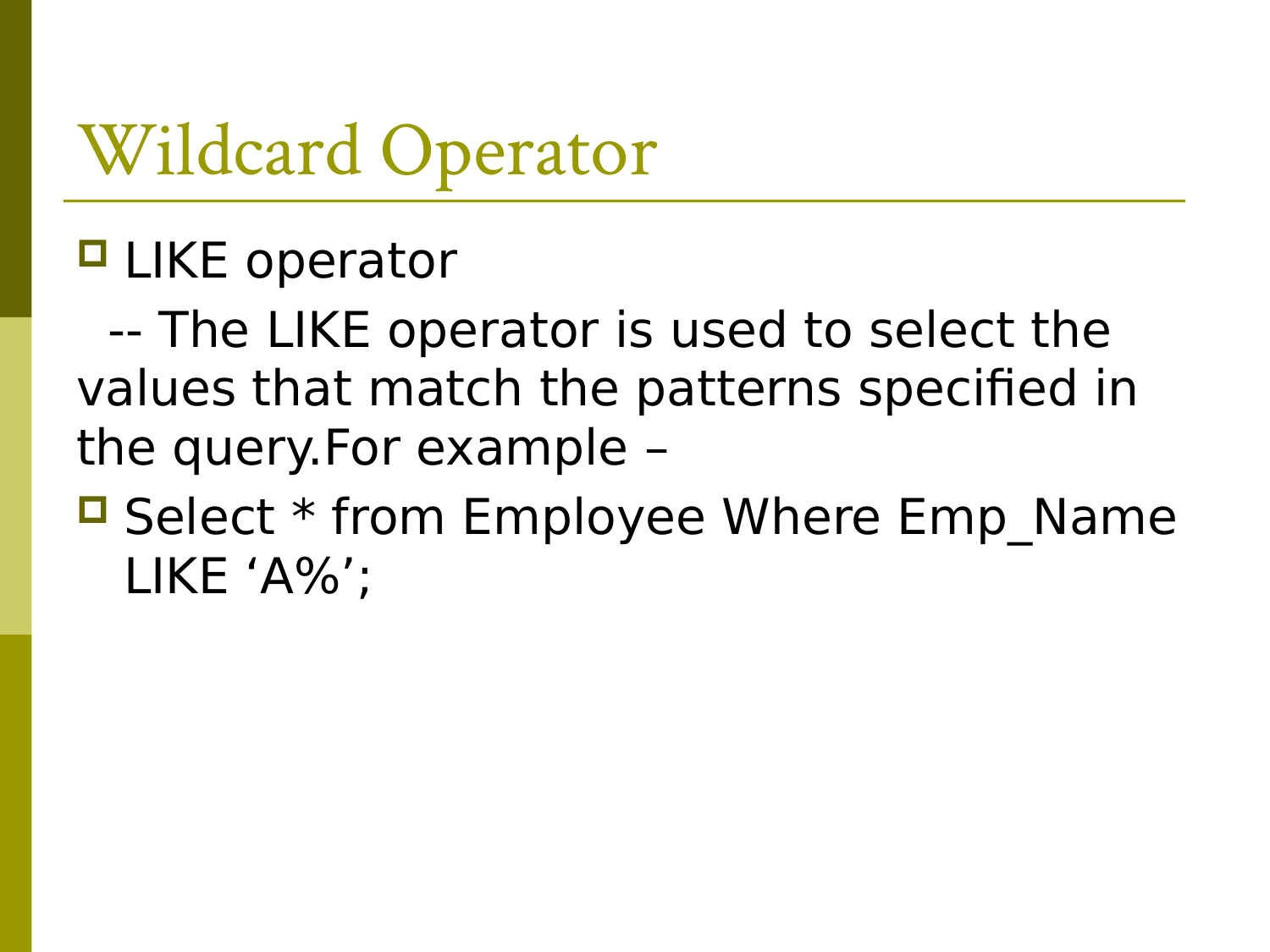

# Wildcard Operator
LIKE operator
  -- The LIKE operator is used to select the values that match the patterns specified in the query.For example –
Select * from Employee Where Emp_Name LIKE ‘A%’;